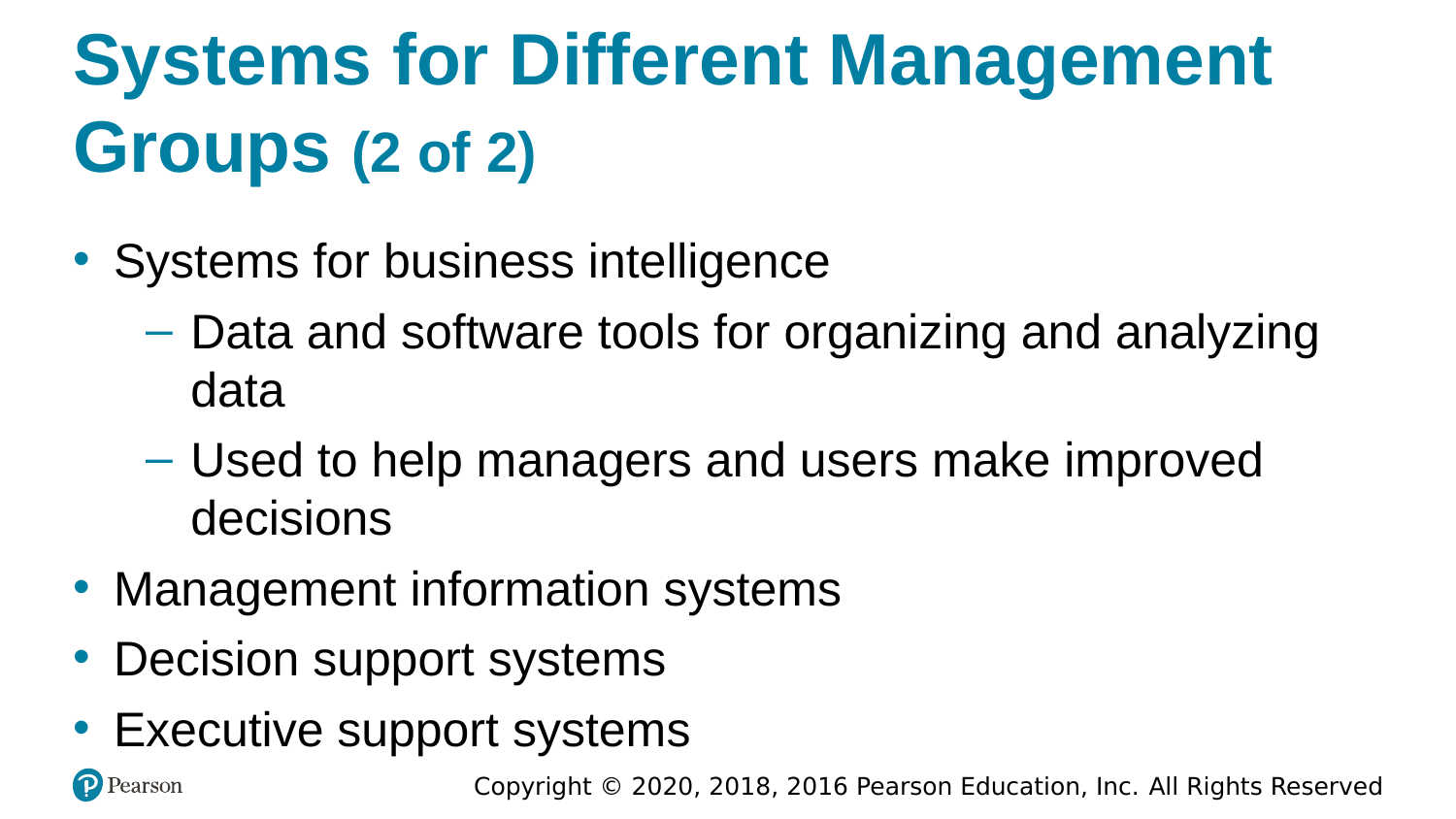

# Systems for Different Management Groups (2 of 2)
Systems for business intelligence
Data and software tools for organizing and analyzing data
Used to help managers and users make improved decisions
Management information systems
Decision support systems
Executive support systems